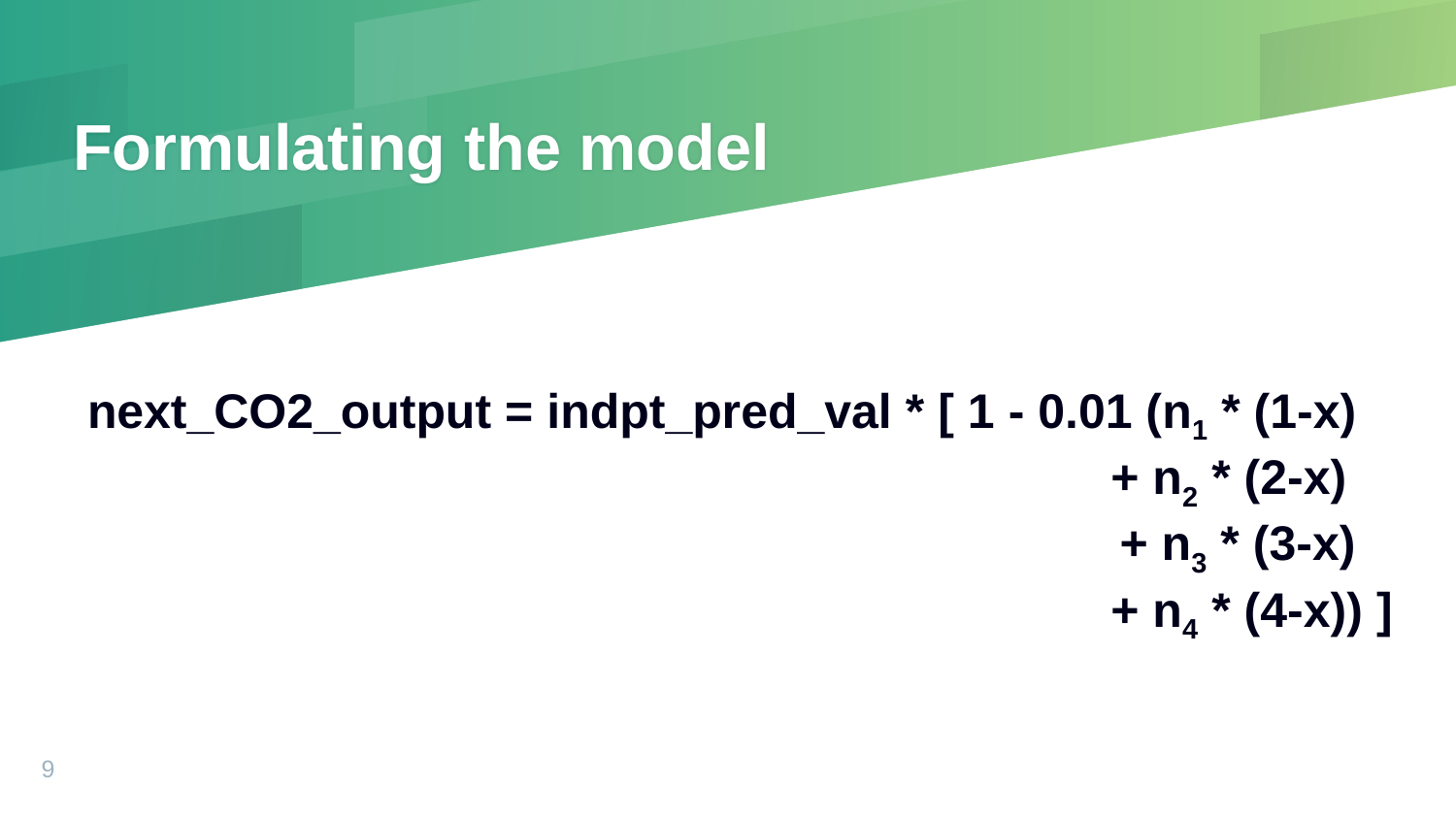

# Formulating the model
next_CO2_output = indpt_pred_val *
 [ 1 - 0.01 (n1 * (1-x)
   + n2 * (2-x)
         + n3 * (3-x)
   + n4 * (4-x)) ]
9